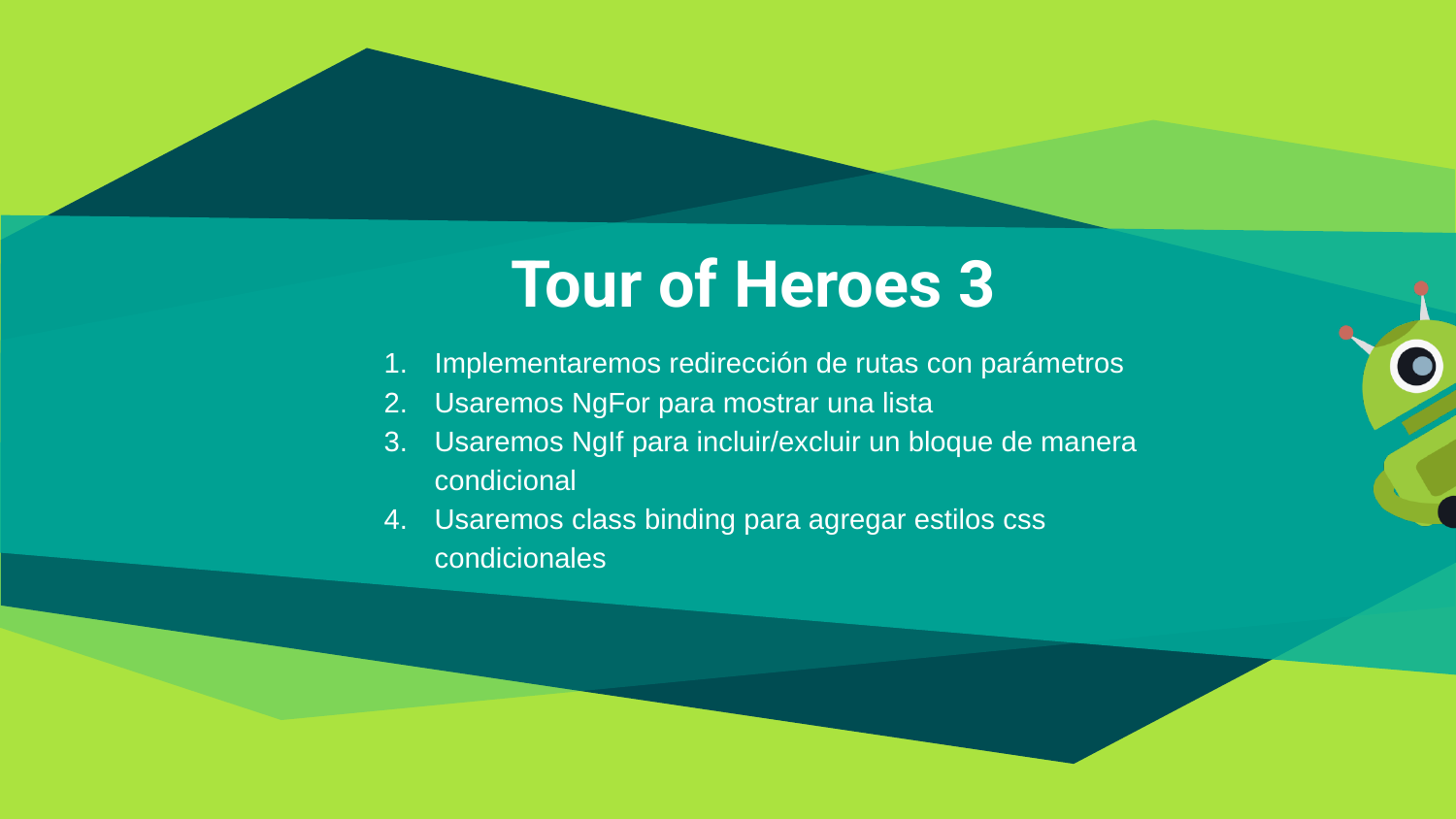

# Tour of Heroes 3
Implementaremos redirección de rutas con parámetros
Usaremos NgFor para mostrar una lista
Usaremos NgIf para incluir/excluir un bloque de manera condicional
Usaremos class binding para agregar estilos css condicionales